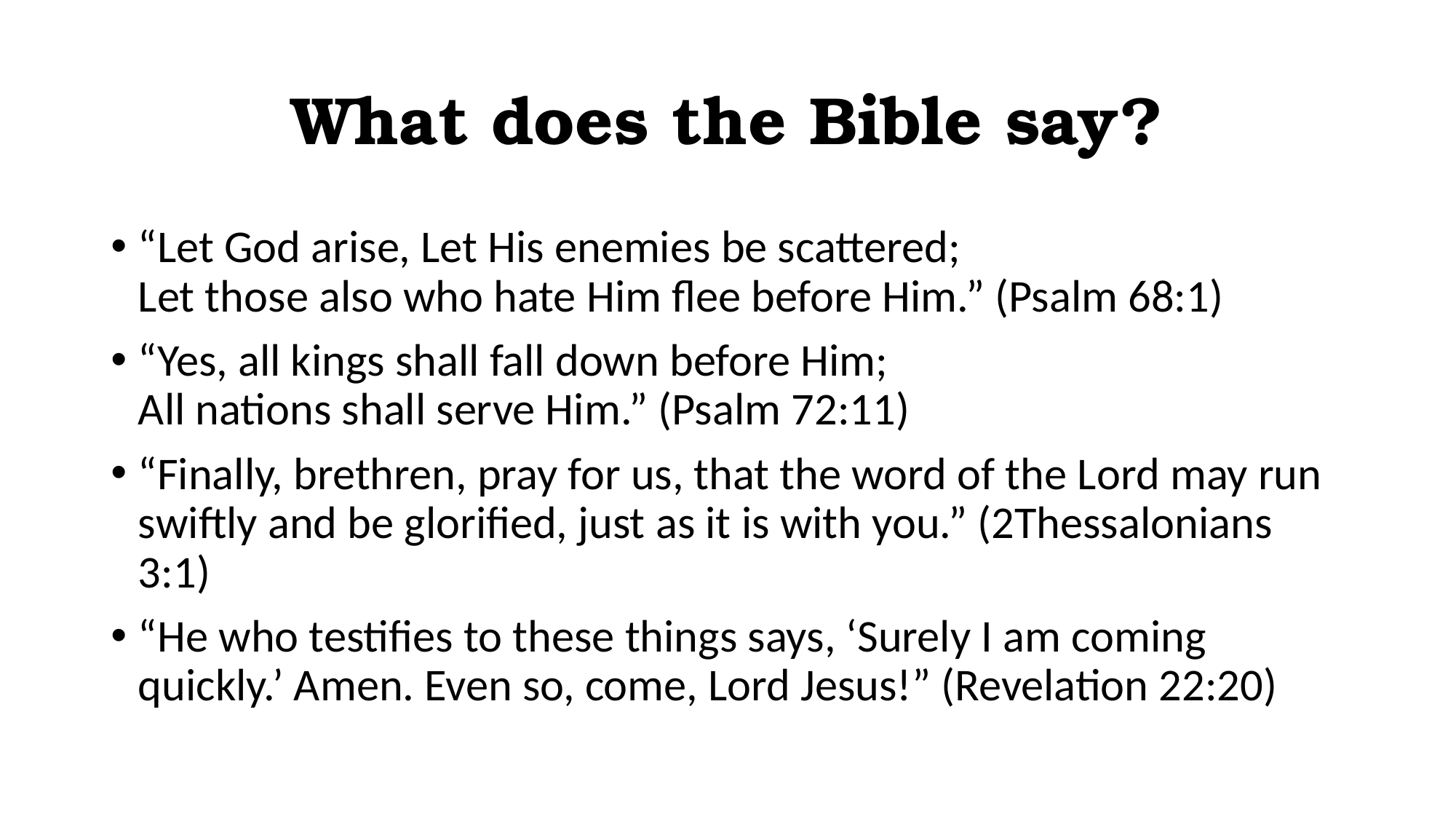

# What does the Bible say?
“Let God arise, Let His enemies be scattered;
Let those also who hate Him flee before Him.” (Psalm 68:1)
“Yes, all kings shall fall down before Him;
All nations shall serve Him.” (Psalm 72:11)
“Finally, brethren, pray for us, that the word of the Lord may run swiftly and be glorified, just as it is with you.” (2Thessalonians 3:1)
“He who testifies to these things says, ‘Surely I am coming quickly.’ Amen. Even so, come, Lord Jesus!” (Revelation 22:20)